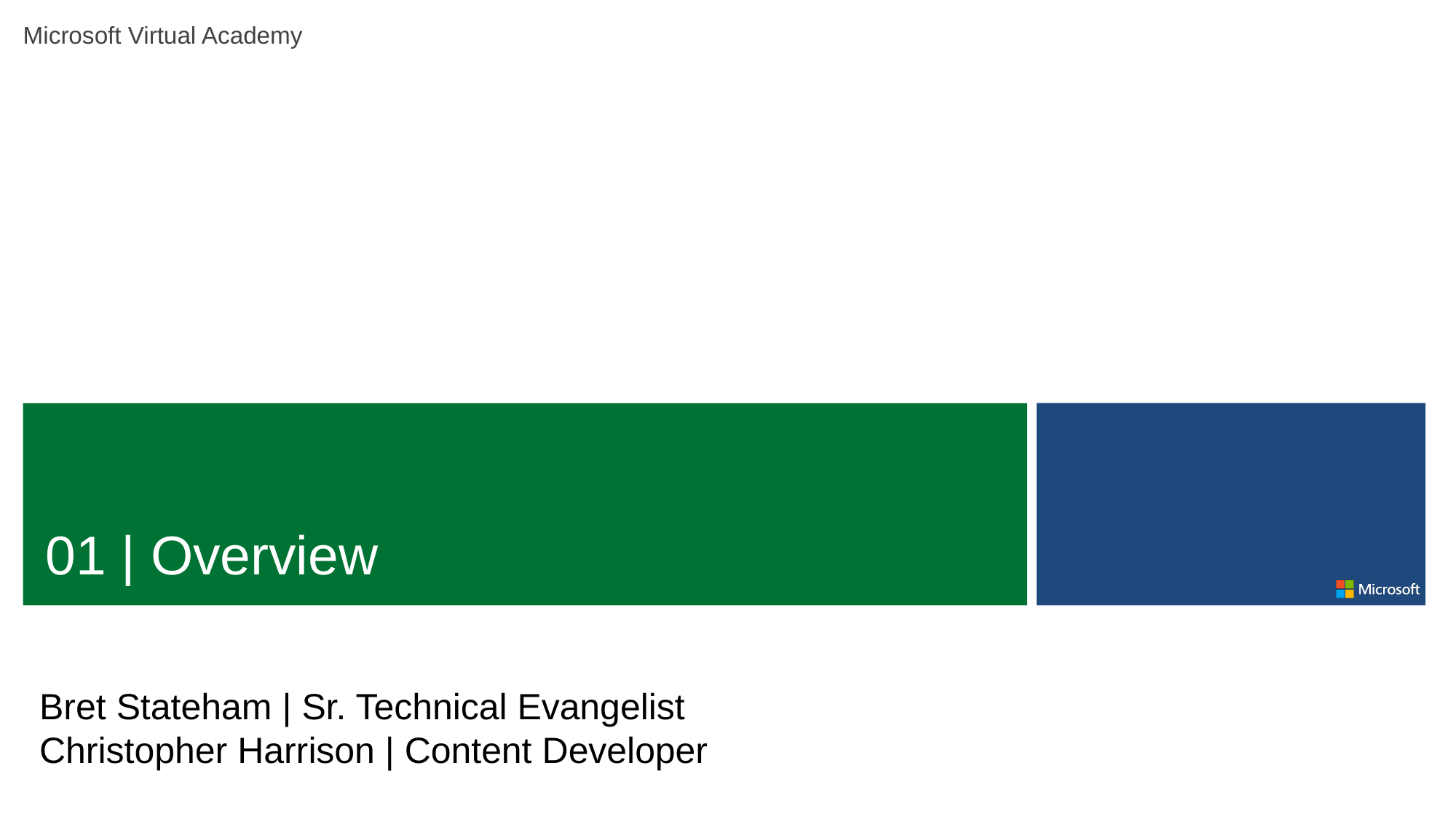

01 | Overview
Bret Stateham | Sr. Technical Evangelist
Christopher Harrison | Content Developer